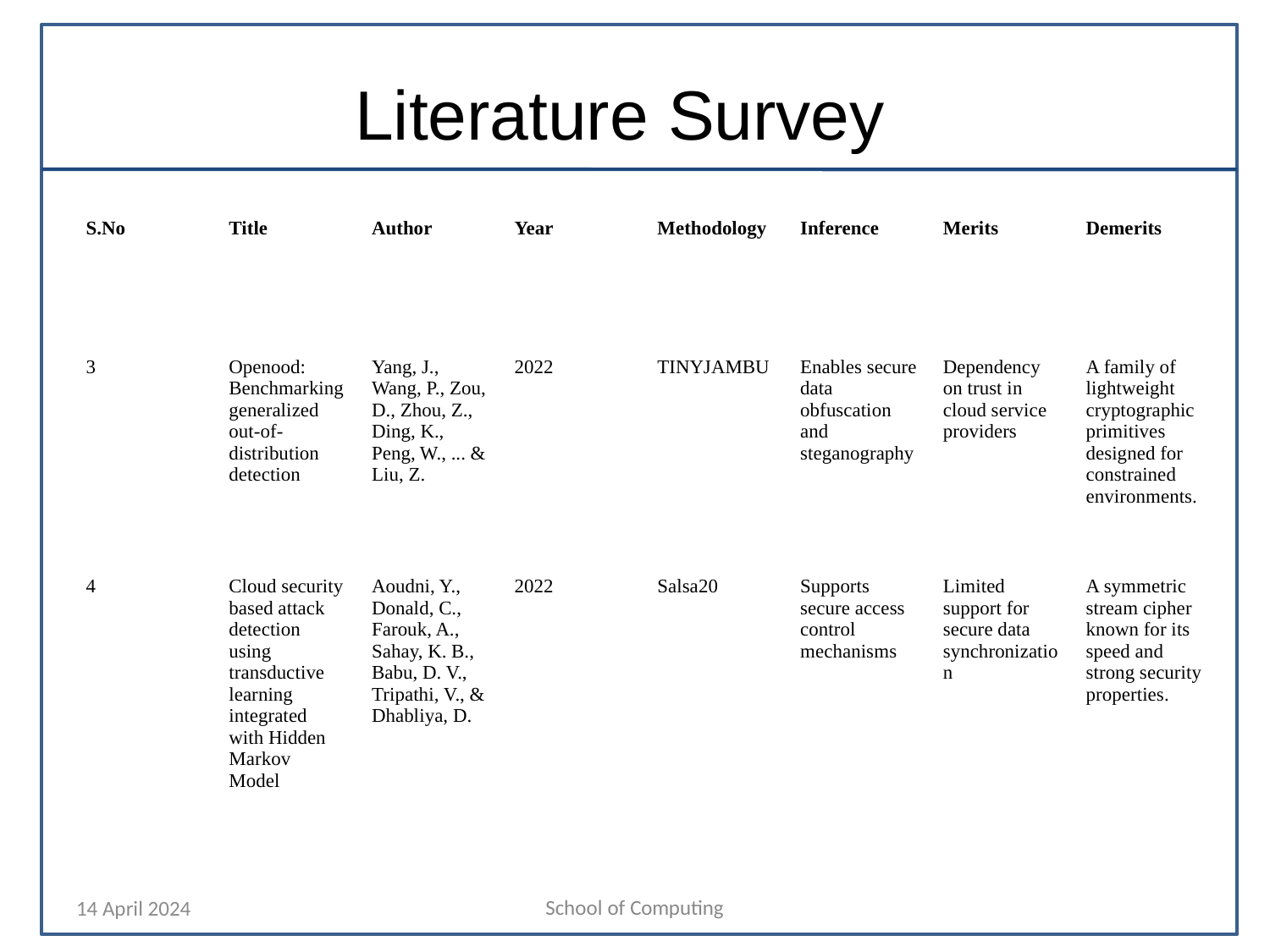

# Literature Survey
| S.No | Title | Author | Year | Methodology | Inference | Merits | Demerits |
| --- | --- | --- | --- | --- | --- | --- | --- |
| 3 | Openood: Benchmarking generalized out-of-distribution detection | Yang, J., Wang, P., Zou, D., Zhou, Z., Ding, K., Peng, W., ... & Liu, Z. | 2022 | TINYJAMBU | Enables secure data obfuscation and steganography | Dependency on trust in cloud service providers | A family of lightweight cryptographic primitives designed for constrained environments. |
| 4 | Cloud security based attack detection using transductive learning integrated with Hidden Markov Model | Aoudni, Y., Donald, C., Farouk, A., Sahay, K. B., Babu, D. V., Tripathi, V., & Dhabliya, D. | 2022 | Salsa20 | Supports secure access control mechanisms | Limited support for secure data synchronization | A symmetric stream cipher known for its speed and strong security properties. |
14 April 2024
School of Computing